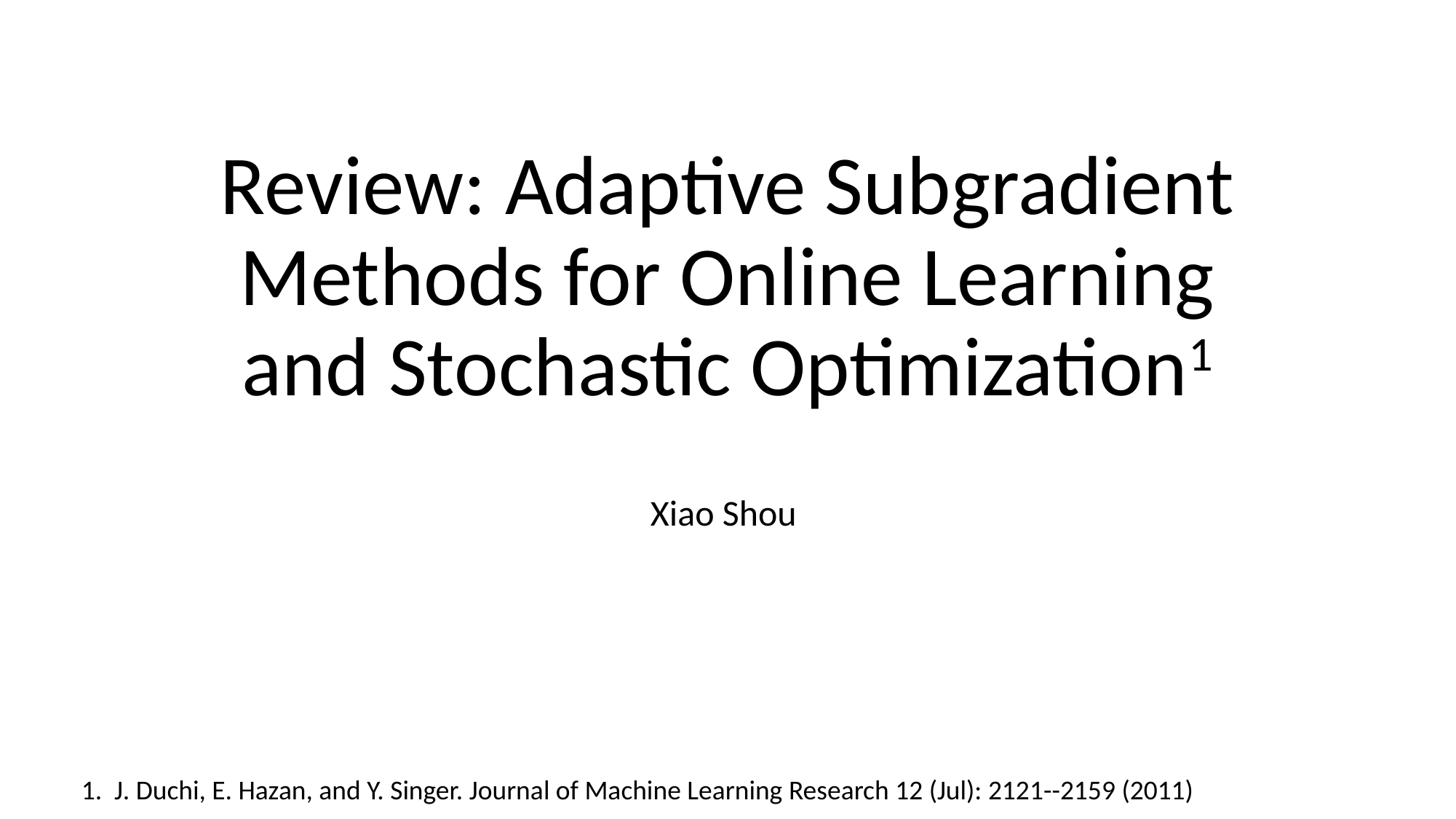

# Review: Adaptive Subgradient Methods for Online Learning and Stochastic Optimization1

Xiao Shou
1.  J. Duchi, E. Hazan, and Y. Singer. Journal of Machine Learning Research 12 (Jul): 2121--2159 (2011)